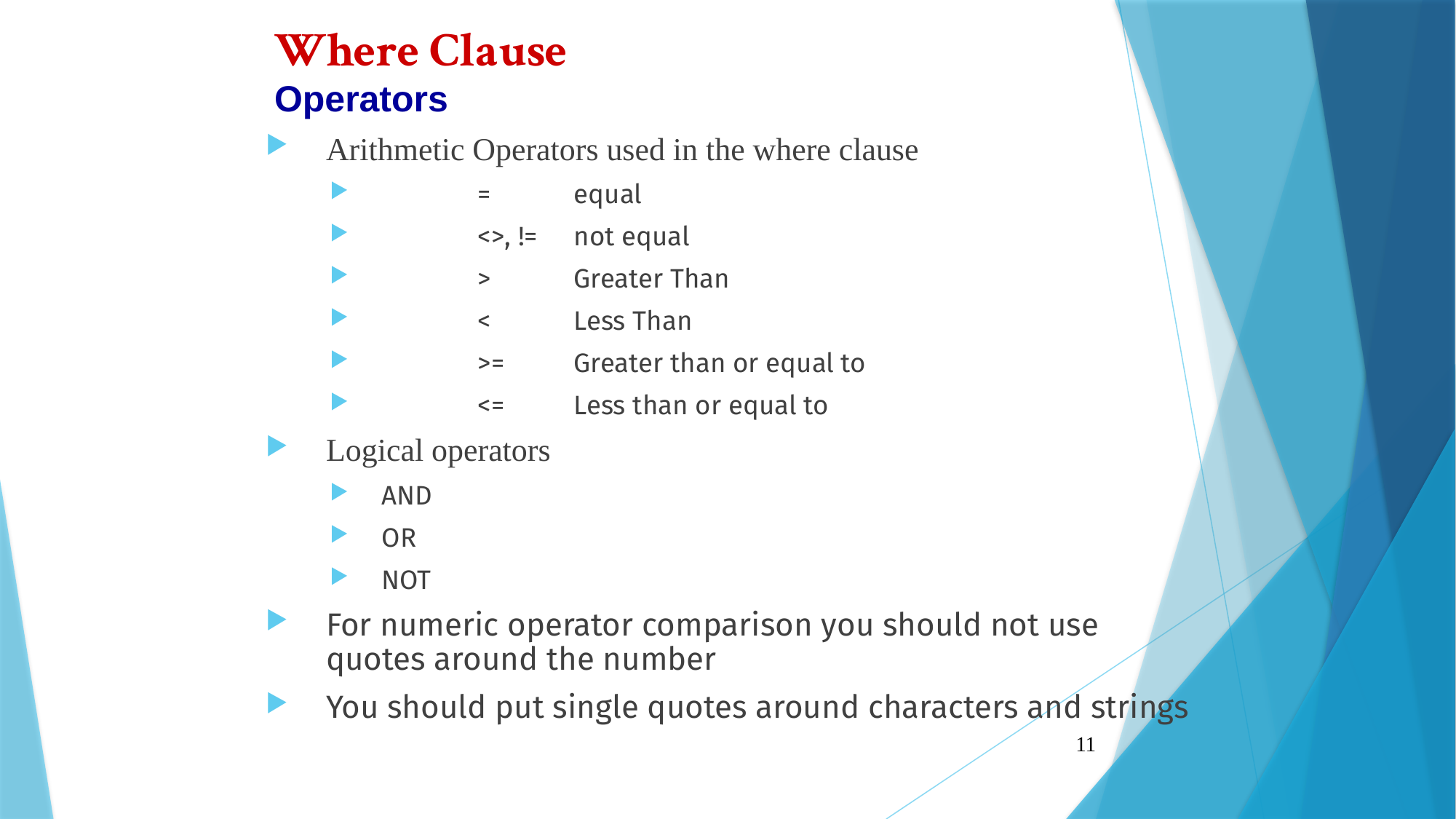

Where Clause
Operators
Arithmetic Operators used in the where clause
	=		equal
	<>, !=		not equal
	>		Greater Than
	<		Less Than
	>=		Greater than or equal to
	<=		Less than or equal to
Logical operators
AND
OR
NOT
For numeric operator comparison you should not use quotes around the number
You should put single quotes around characters and strings
11